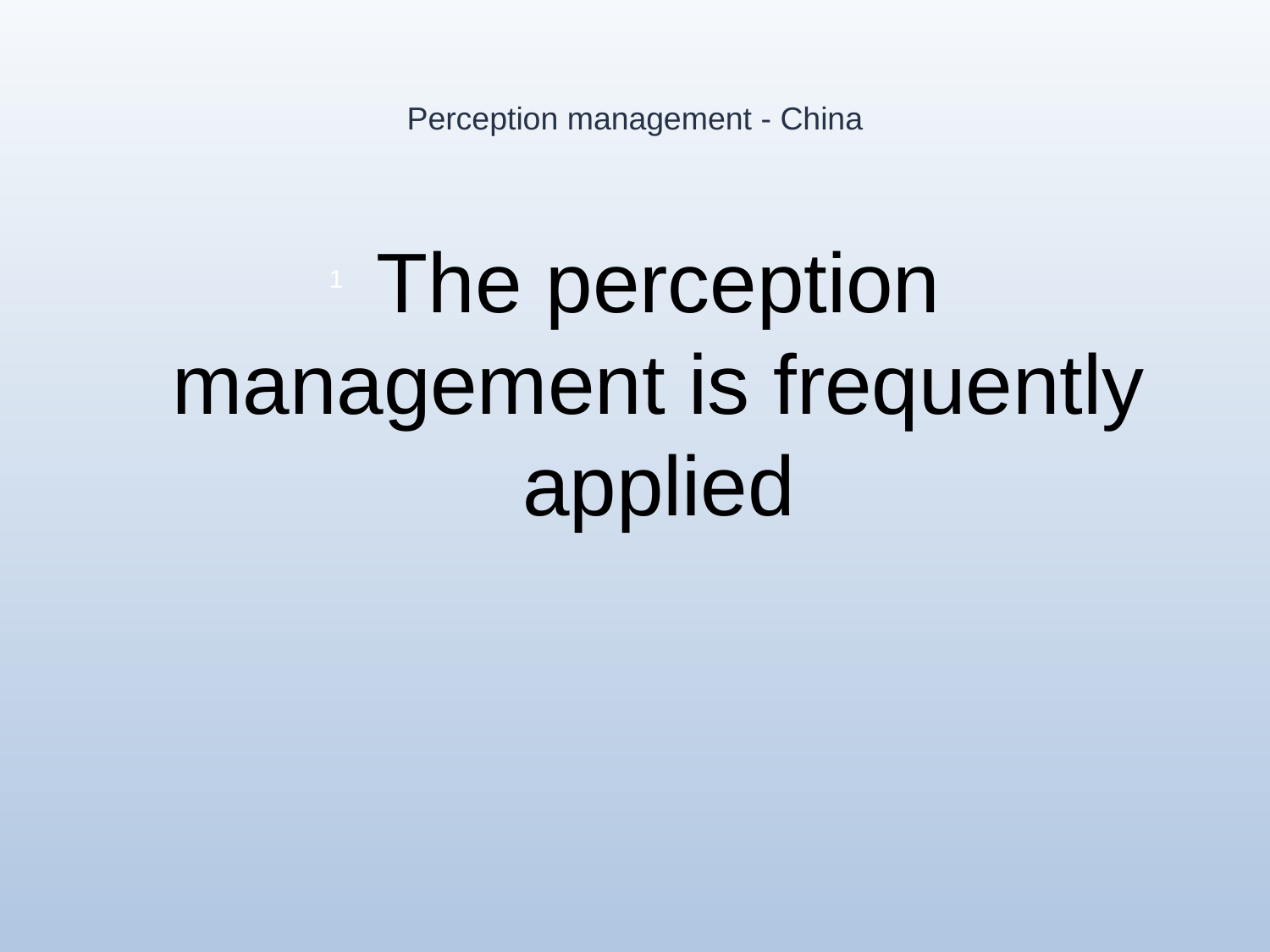

# Perception management - China
The perception management is frequently applied